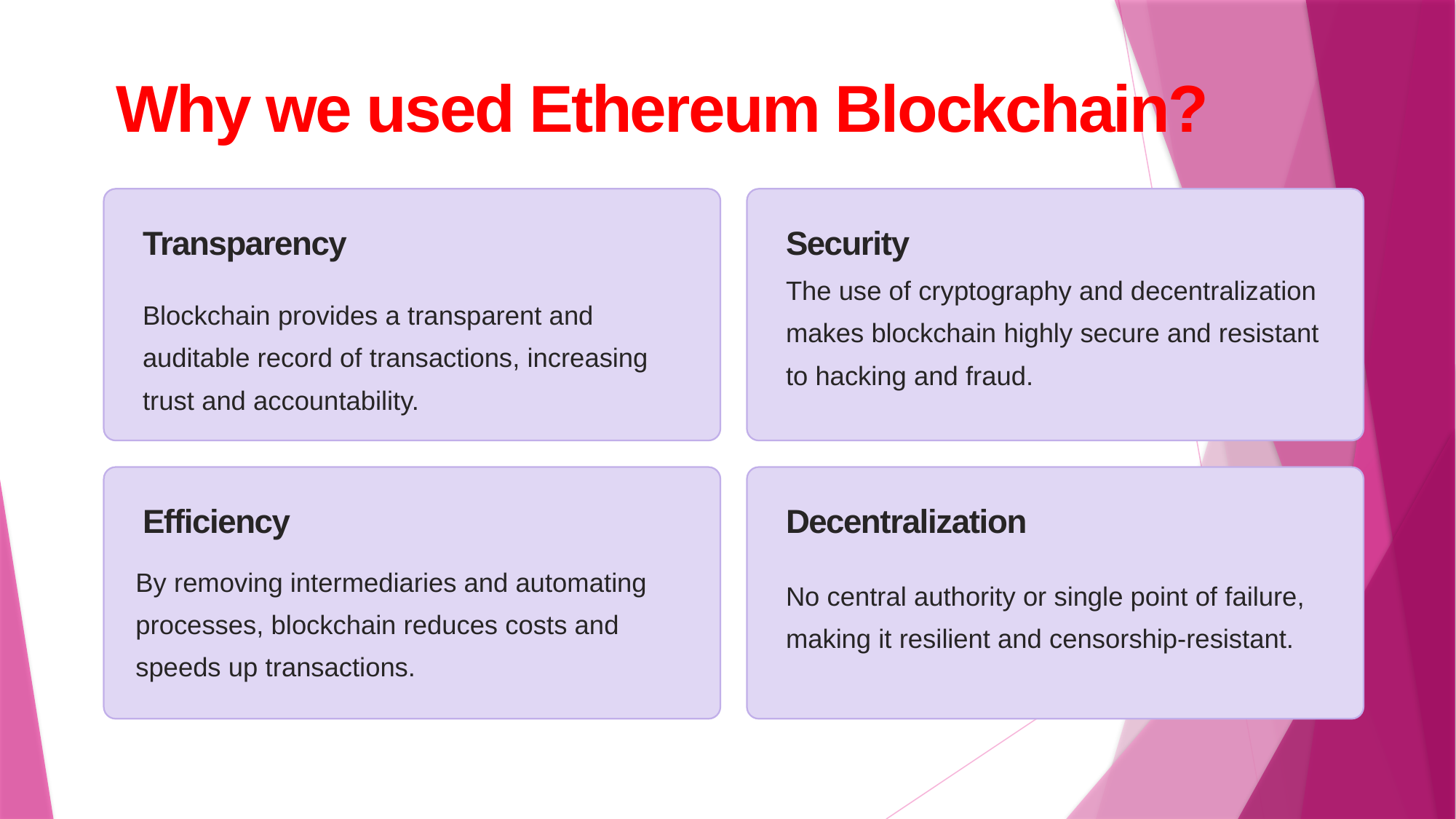

Why we used Ethereum Blockchain?

Transparency
Security
The use of cryptography and decentralization makes blockchain highly secure and resistant to hacking and fraud.
Blockchain provides a transparent and auditable record of transactions, increasing trust and accountability.

Efficiency
Decentralization
By removing intermediaries and automating processes, blockchain reduces costs and speeds up transactions.
No central authority or single point of failure, making it resilient and censorship-resistant.